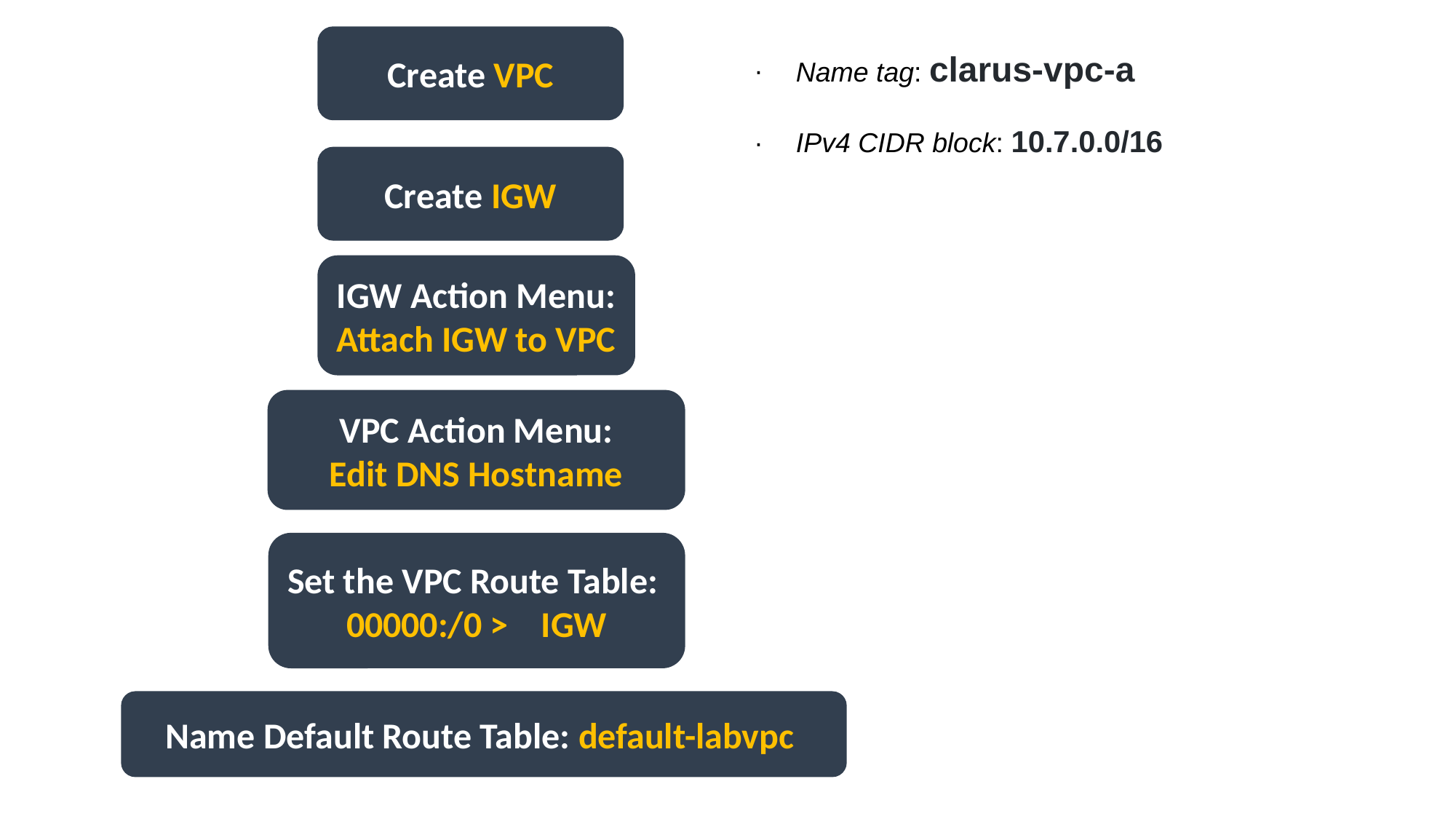

Create VPC
Name tag: clarus-vpc-a

IPv4 CIDR block: 10.7.0.0/16
Create IGW
IGW Action Menu: Attach IGW to VPC
VPC Action Menu:
Edit DNS Hostname
Set the VPC Route Table:
00000:/0 >    IGW
Name Default Route Table: default-labvpc